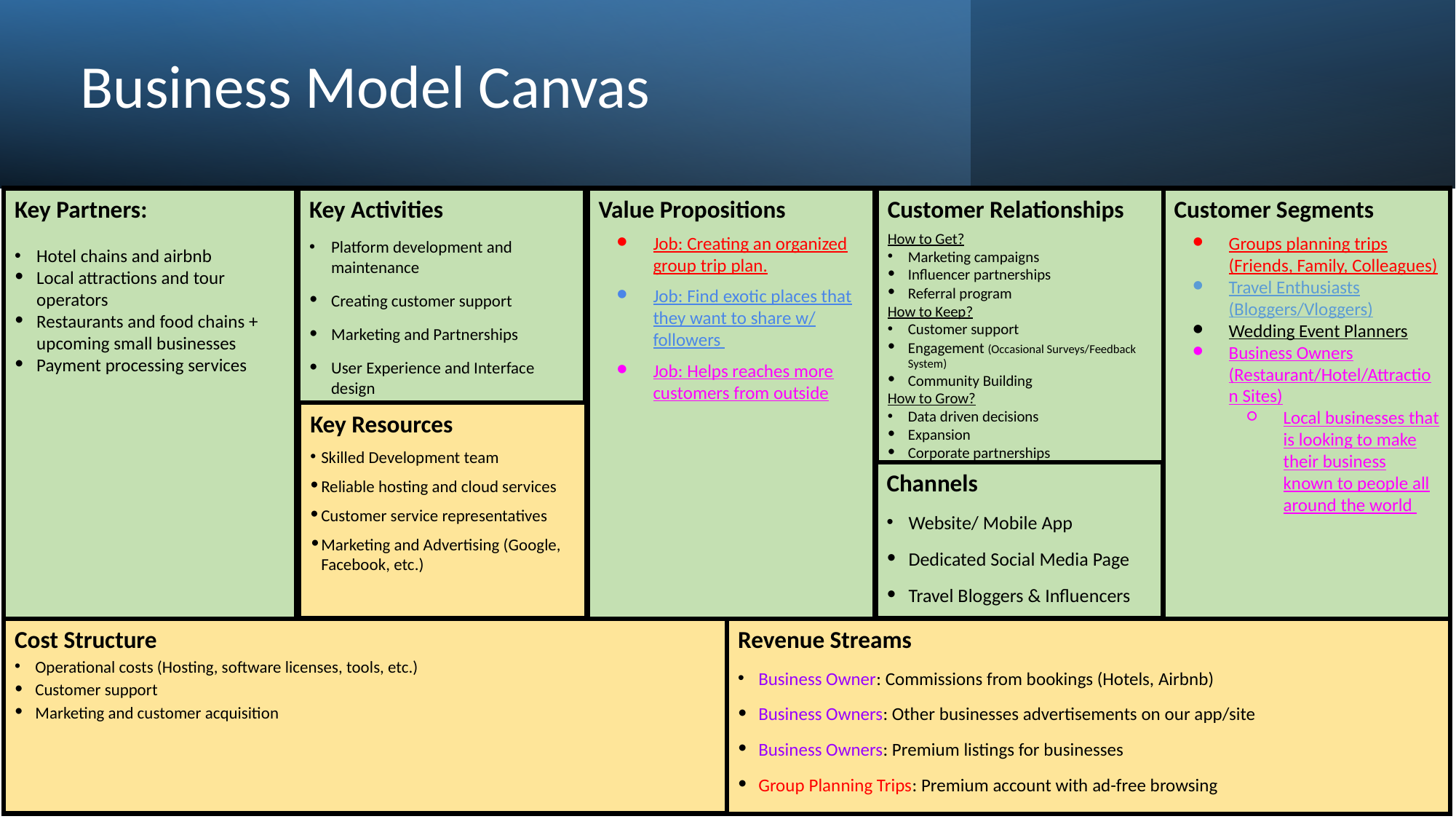

Business Model Canvas
Customer Relationships
How to Get?
Marketing campaigns
Influencer partnerships
Referral program
How to Keep?
Customer support
Engagement (Occasional Surveys/Feedback System)
Community Building
How to Grow?
Data driven decisions
Expansion
Corporate partnerships
Key Partners:

Hotel chains and airbnb
Local attractions and tour operators
Restaurants and food chains + upcoming small businesses
Payment processing services

Key Activities
Platform development and maintenance
Creating customer support
Marketing and Partnerships
User Experience and Interface design
Value Propositions
Job: Creating an organized group trip plan.
Job: Find exotic places that they want to share w/ followers
Job: Helps reaches more customers from outside

Customer Segments
Groups planning trips (Friends, Family, Colleagues)
Travel Enthusiasts (Bloggers/Vloggers)
Wedding Event Planners
Business Owners (Restaurant/Hotel/Attraction Sites)
Local businesses that is looking to make their business known to people all around the world
Key Resources
Skilled Development team
Reliable hosting and cloud services
Customer service representatives
Marketing and Advertising (Google, Facebook, etc.)

Channels
Website/ Mobile App
Dedicated Social Media Page
Travel Bloggers & Influencers

Cost Structure
Operational costs (Hosting, software licenses, tools, etc.)
Customer support
Marketing and customer acquisition

Revenue Streams
Business Owner: Commissions from bookings (Hotels, Airbnb)
Business Owners: Other businesses advertisements on our app/site
Business Owners: Premium listings for businesses
Group Planning Trips: Premium account with ad-free browsing
1